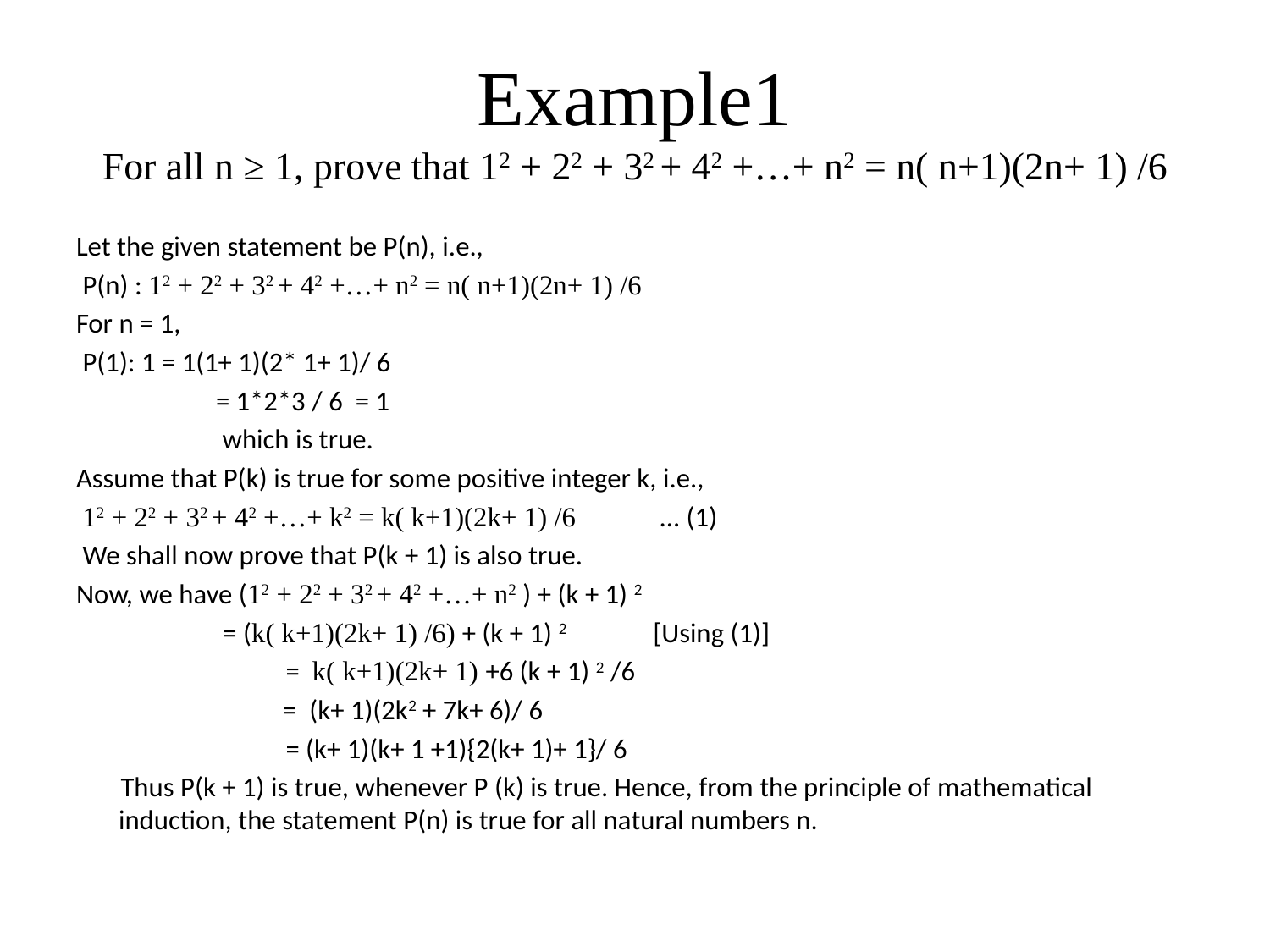

# Example1 For all n ≥ 1, prove that 12 + 22 + 32 + 42 +…+ n2 = n( n+1)(2n+ 1) /6
Let the given statement be P(n), i.e.,
 P(n) : 12 + 22 + 32 + 42 +…+ n2 = n( n+1)(2n+ 1) /6
For n = 1,
 P(1): 1 = 1(1+ 1)(2* 1+ 1)/ 6
                      = 1*2*3 / 6  = 1
                       which is true.
Assume that P(k) is true for some positive integer k, i.e.,
 12 + 22 + 32 + 42 +…+ k2 = k( k+1)(2k+ 1) /6            ... (1)
 We shall now prove that P(k + 1) is also true.
Now, we have (12 + 22 + 32 + 42 +…+ n2 ) + (k + 1) 2
                                        = (k( k+1)(2k+ 1) /6) + (k + 1) 2                        [Using (1)]
                                 =  k( k+1)(2k+ 1) +6 (k + 1) 2 /6
                                 =  (k+ 1)(2k2 + 7k+ 6)/ 6
                                 = (k+ 1)(k+ 1 +1){2(k+ 1)+ 1}/ 6
       Thus P(k + 1) is true, whenever P (k) is true. Hence, from the principle of mathematical induction, the statement P(n) is true for all natural numbers n.